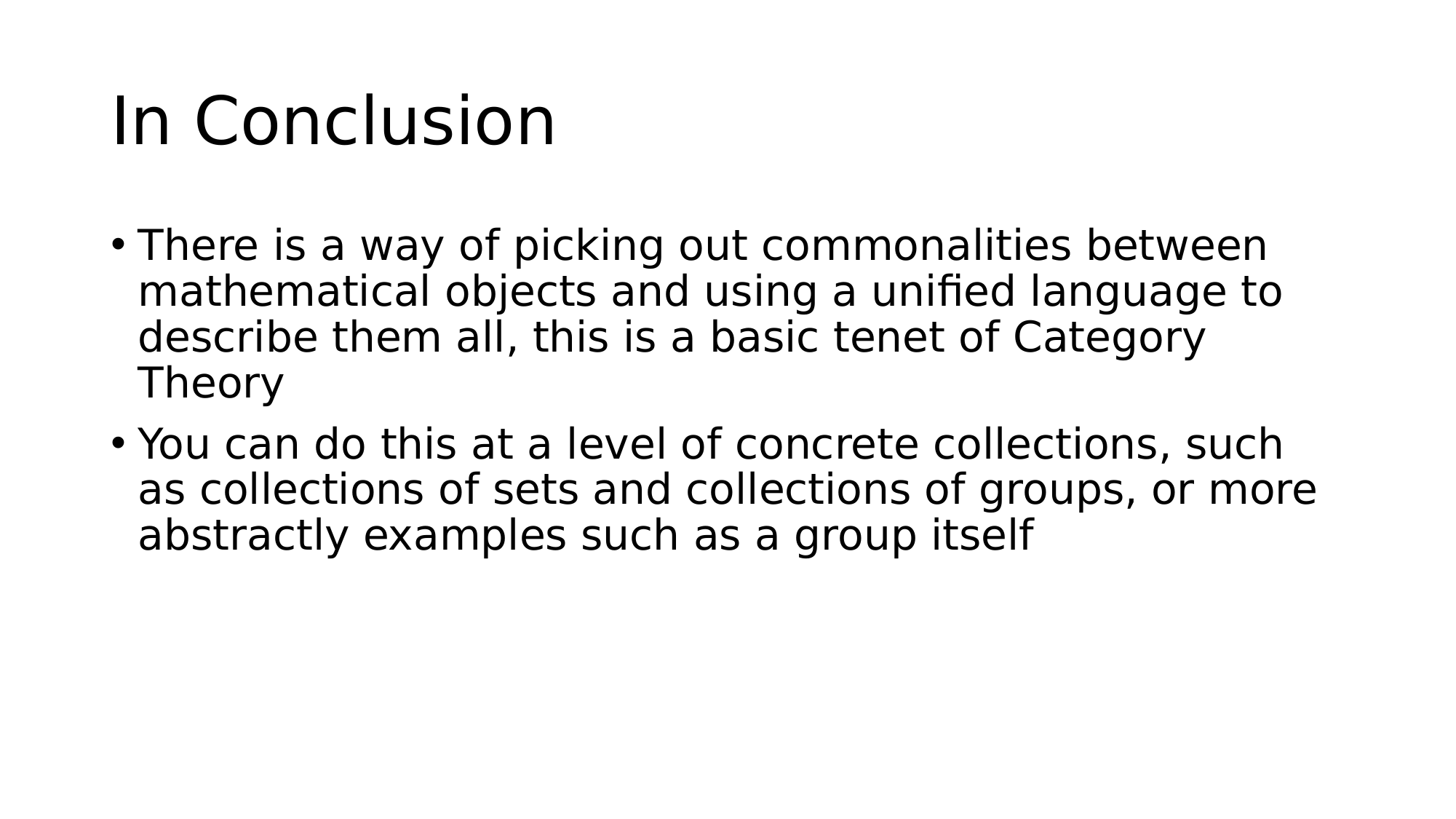

# In Conclusion
There is a way of picking out commonalities between mathematical objects and using a unified language to describe them all, this is a basic tenet of Category Theory
You can do this at a level of concrete collections, such as collections of sets and collections of groups, or more abstractly examples such as a group itself